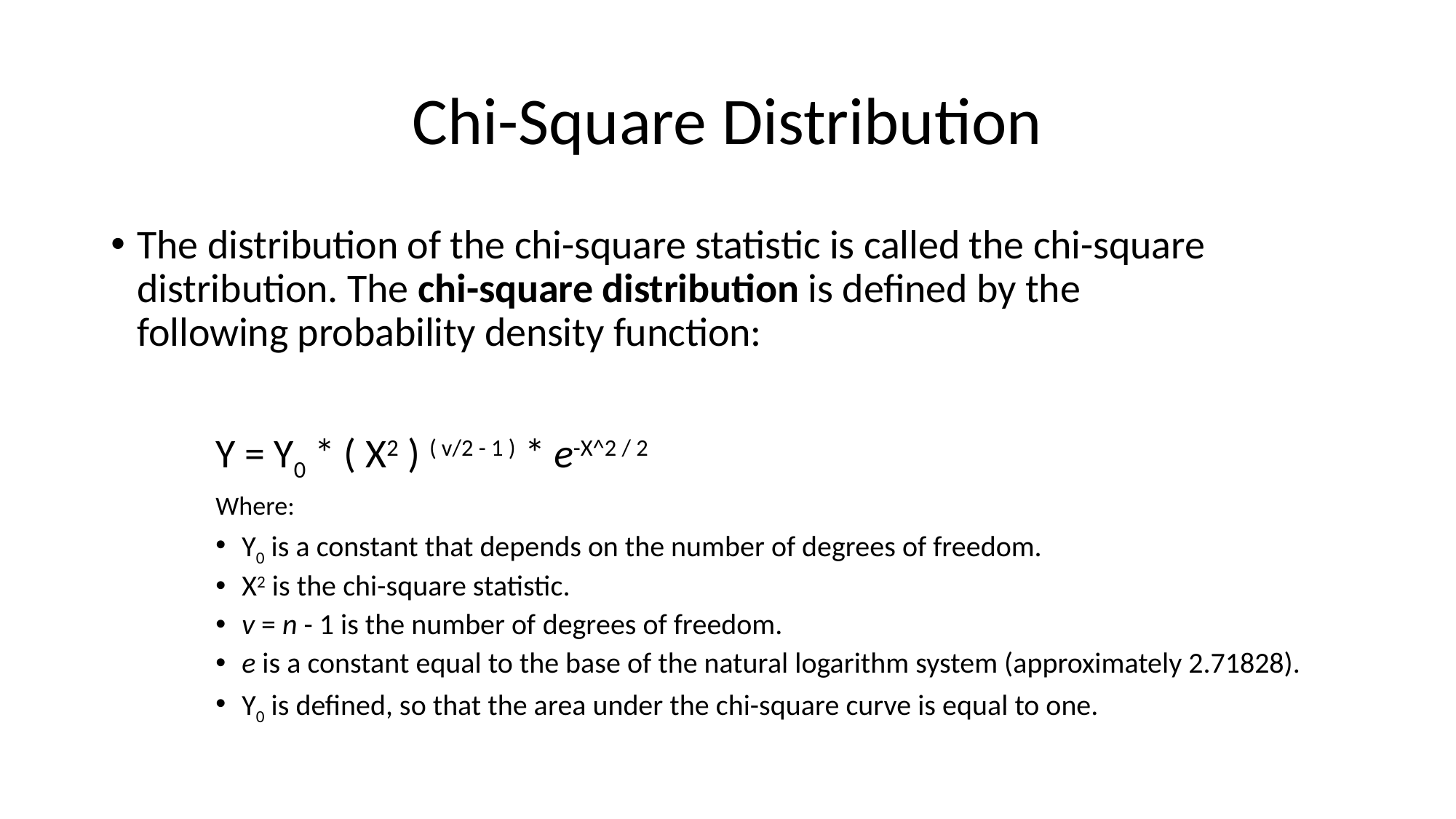

# Chi-Square Distribution
The distribution of the chi-square statistic is called the chi-square distribution. The chi-square distribution is defined by the following probability density function:

		Y = Y0 * ( Χ2 ) ( v/2 - 1 ) * e-Χ^2 / 2
	Where:
Y0 is a constant that depends on the number of degrees of freedom.
Χ2 is the chi-square statistic.
v = n - 1 is the number of degrees of freedom.
e is a constant equal to the base of the natural logarithm system (approximately 2.71828).
Y0 is defined, so that the area under the chi-square curve is equal to one.